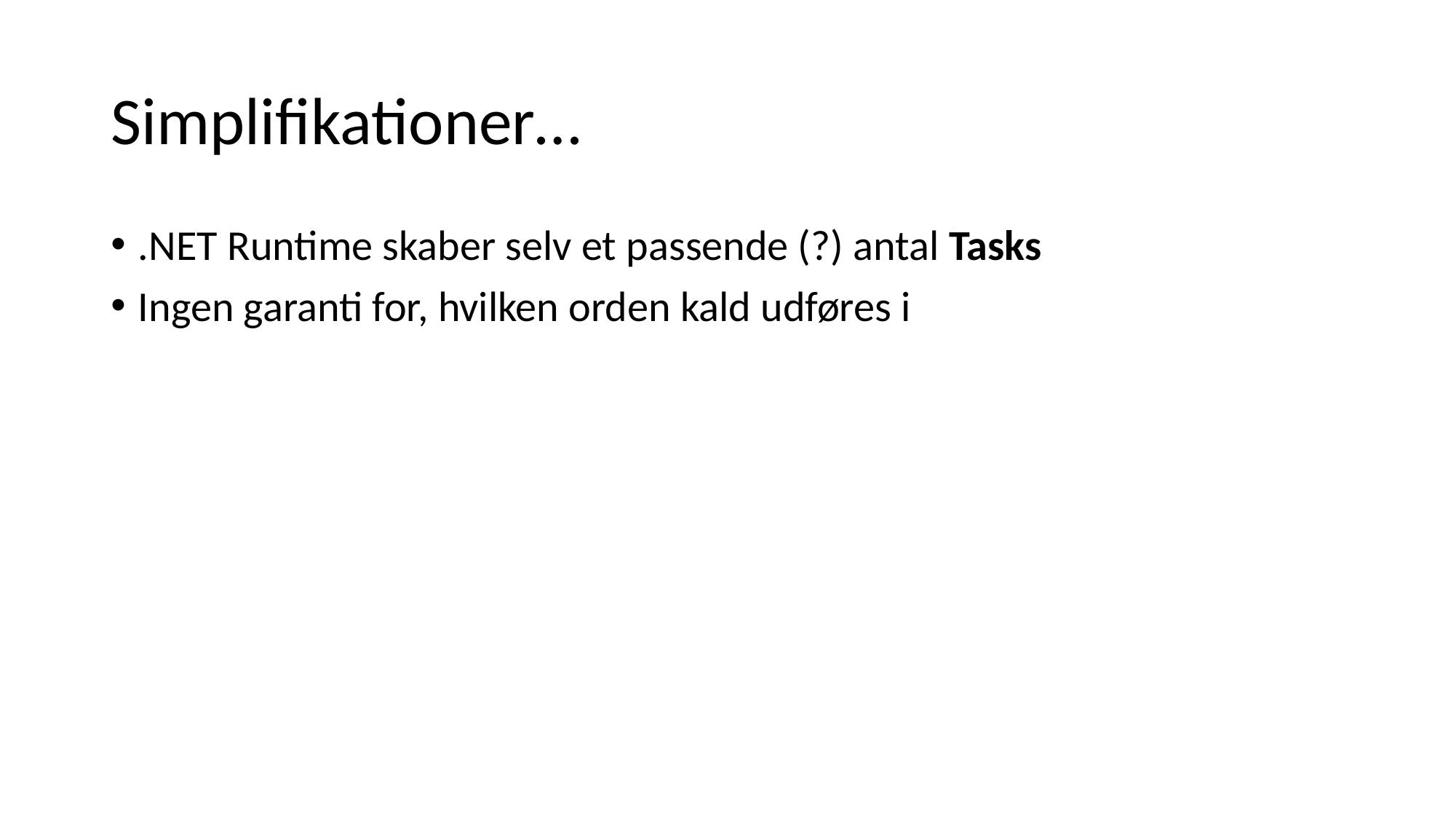

# Simplifikationer…
.NET Runtime skaber selv et passende (?) antal Tasks
Ingen garanti for, hvilken orden kald udføres i